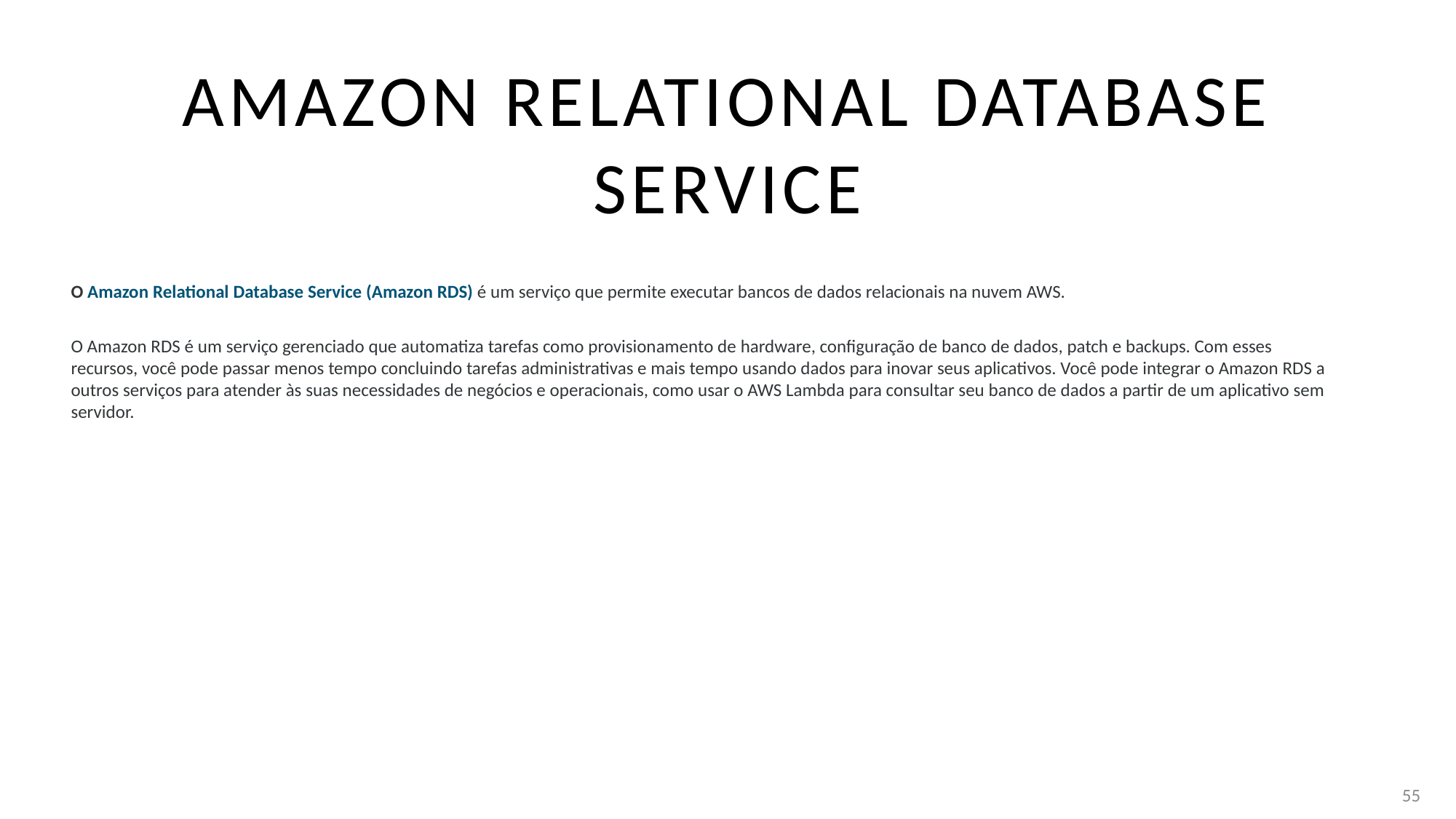

# Amazon relational database service
O Amazon Relational Database Service (Amazon RDS) é um serviço que permite executar bancos de dados relacionais na nuvem AWS.
O Amazon RDS é um serviço gerenciado que automatiza tarefas como provisionamento de hardware, configuração de banco de dados, patch e backups. Com esses recursos, você pode passar menos tempo concluindo tarefas administrativas e mais tempo usando dados para inovar seus aplicativos. Você pode integrar o Amazon RDS a outros serviços para atender às suas necessidades de negócios e operacionais, como usar o AWS Lambda para consultar seu banco de dados a partir de um aplicativo sem servidor.
55